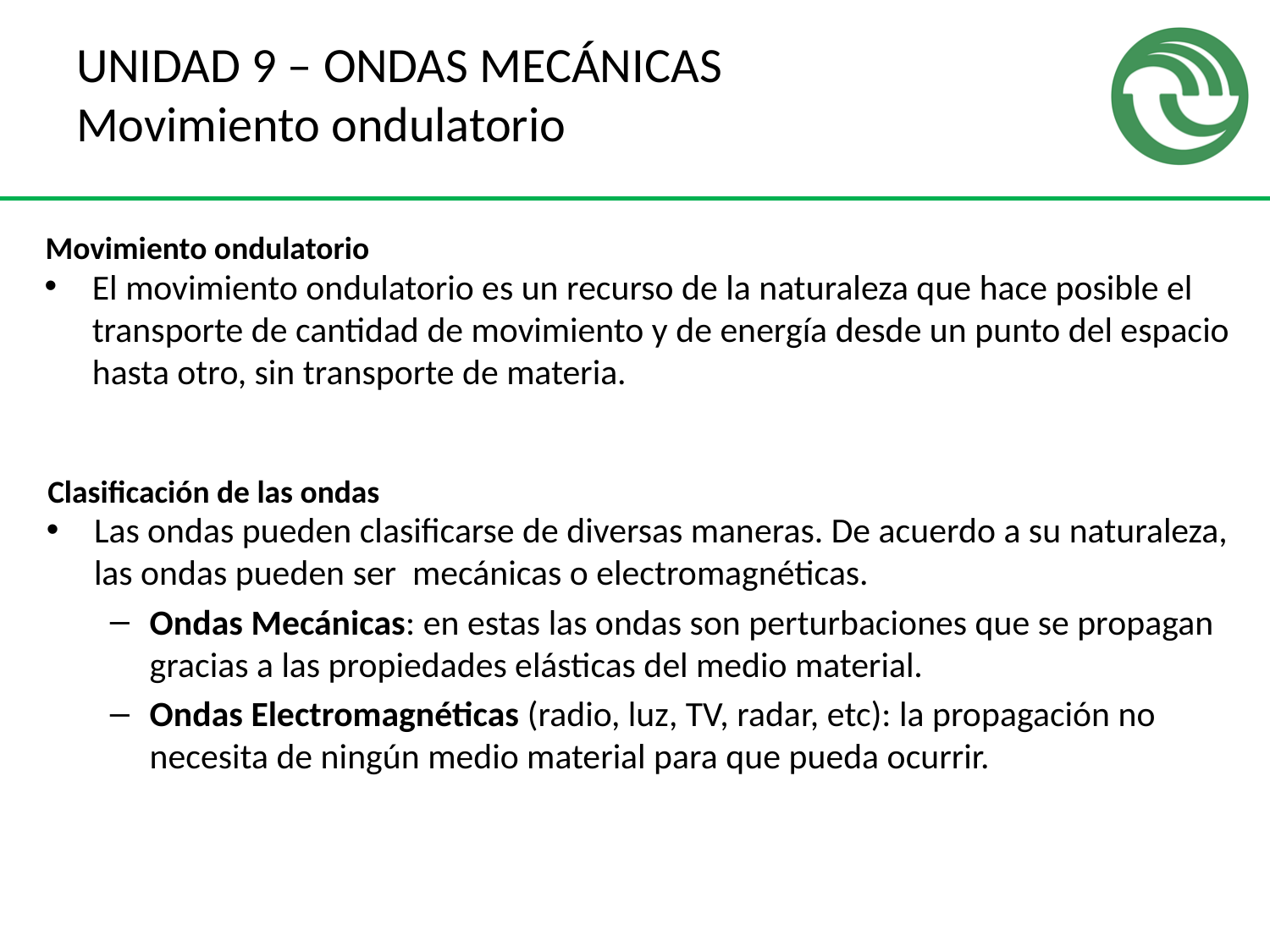

# UNIDAD 9 – ONDAS MECÁNICAS Movimiento ondulatorio
Movimiento ondulatorio
El movimiento ondulatorio es un recurso de la naturaleza que hace posible el transporte de cantidad de movimiento y de energía desde un punto del espacio hasta otro, sin transporte de materia.
Clasificación de las ondas
Las ondas pueden clasificarse de diversas maneras. De acuerdo a su naturaleza, las ondas pueden ser  mecánicas o electromagnéticas.
Ondas Mecánicas: en estas las ondas son perturbaciones que se propagan gracias a las propiedades elásticas del medio material.
Ondas Electromagnéticas (radio, luz, TV, radar, etc): la propagación no necesita de ningún medio material para que pueda ocurrir.